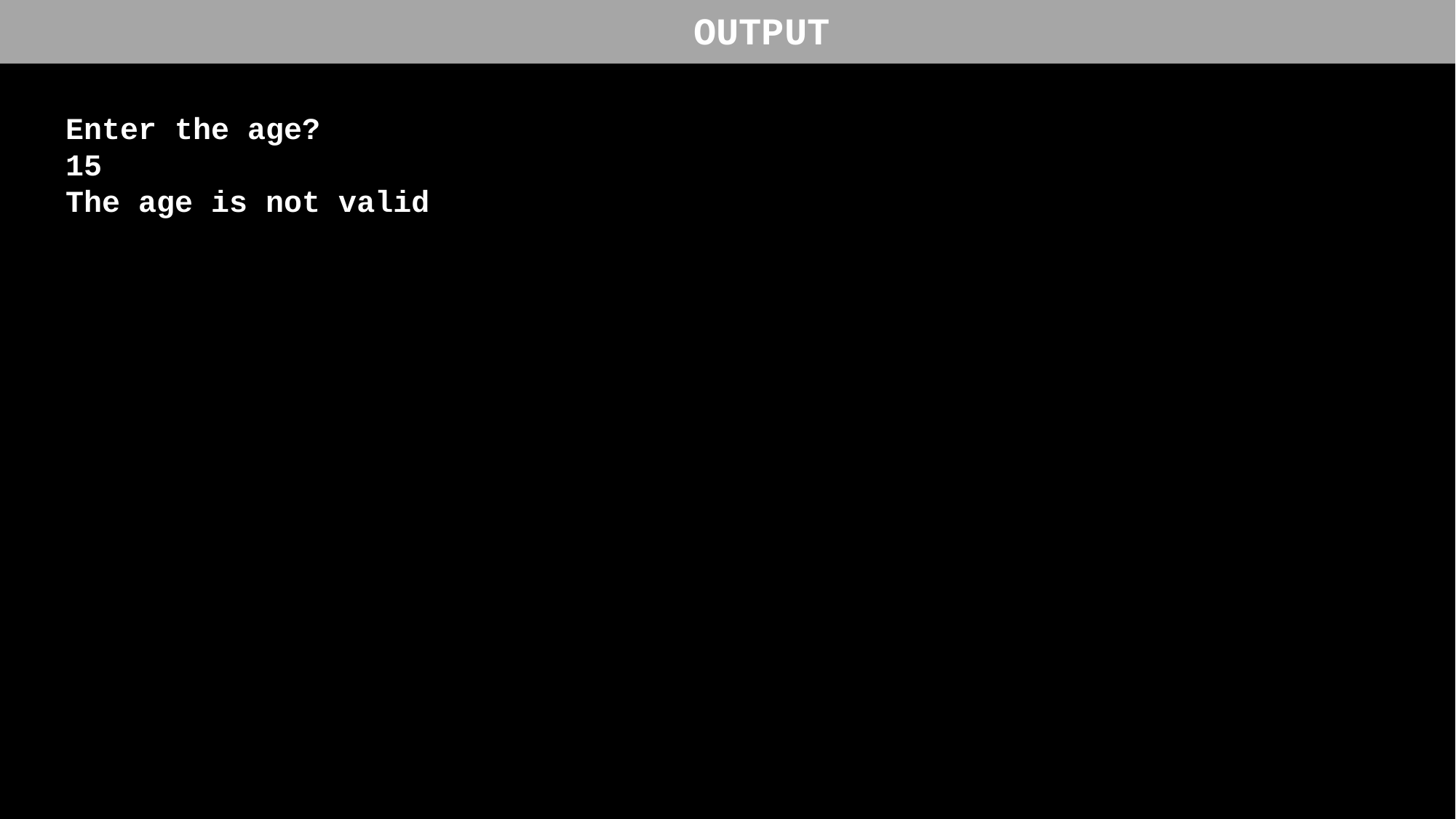

OUTPUT
Enter the age?
15
The age is not valid